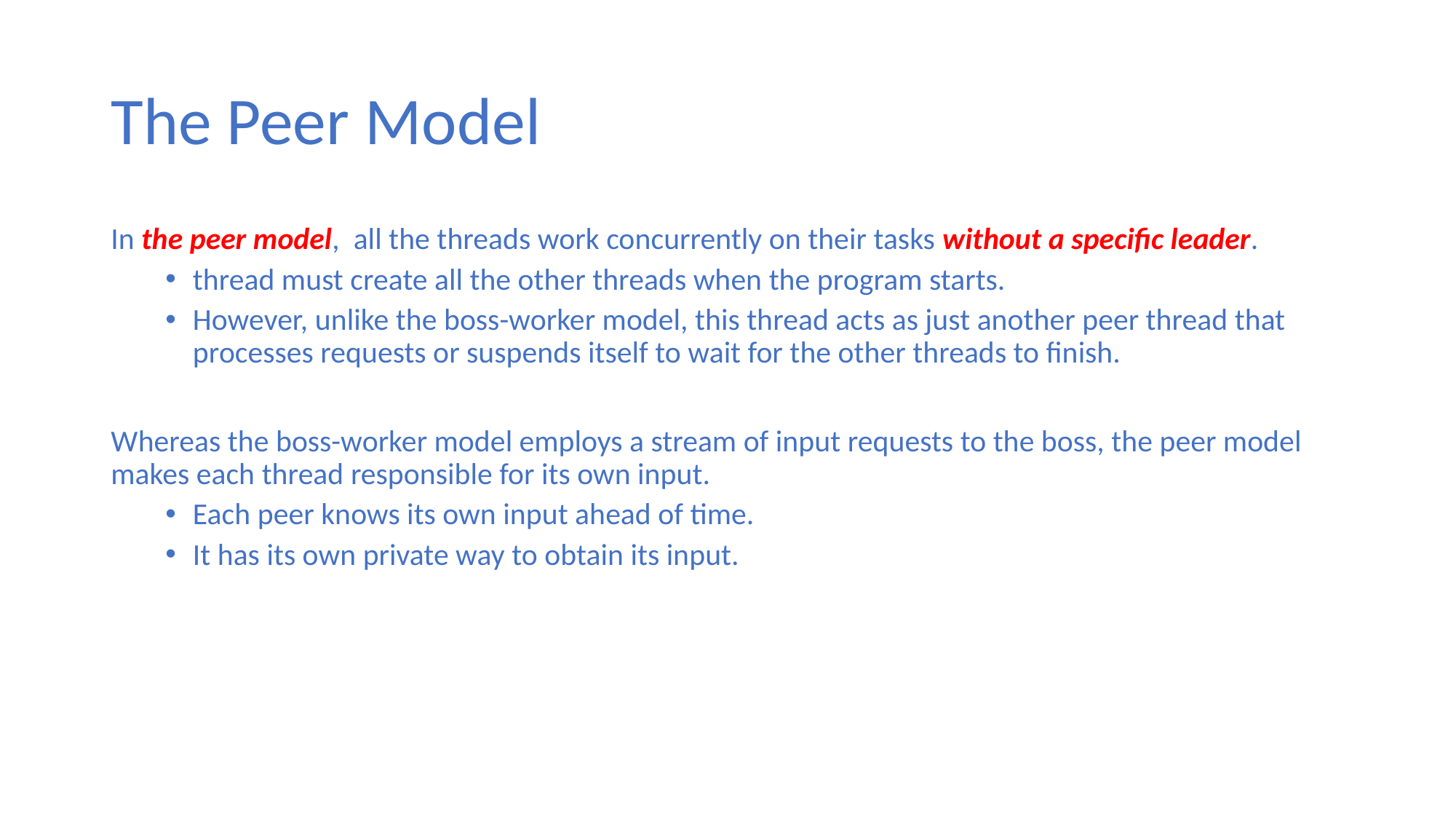

# The Peer Model
In the peer model,  all the threads work concurrently on their tasks without a specific leader.
thread must create all the other threads when the program starts.
However, unlike the boss-worker model, this thread acts as just another peer thread that processes requests or suspends itself to wait for the other threads to finish.

Whereas the boss-worker model employs a stream of input requests to the boss, the peer model makes each thread responsible for its own input.
Each peer knows its own input ahead of time.
It has its own private way to obtain its input.